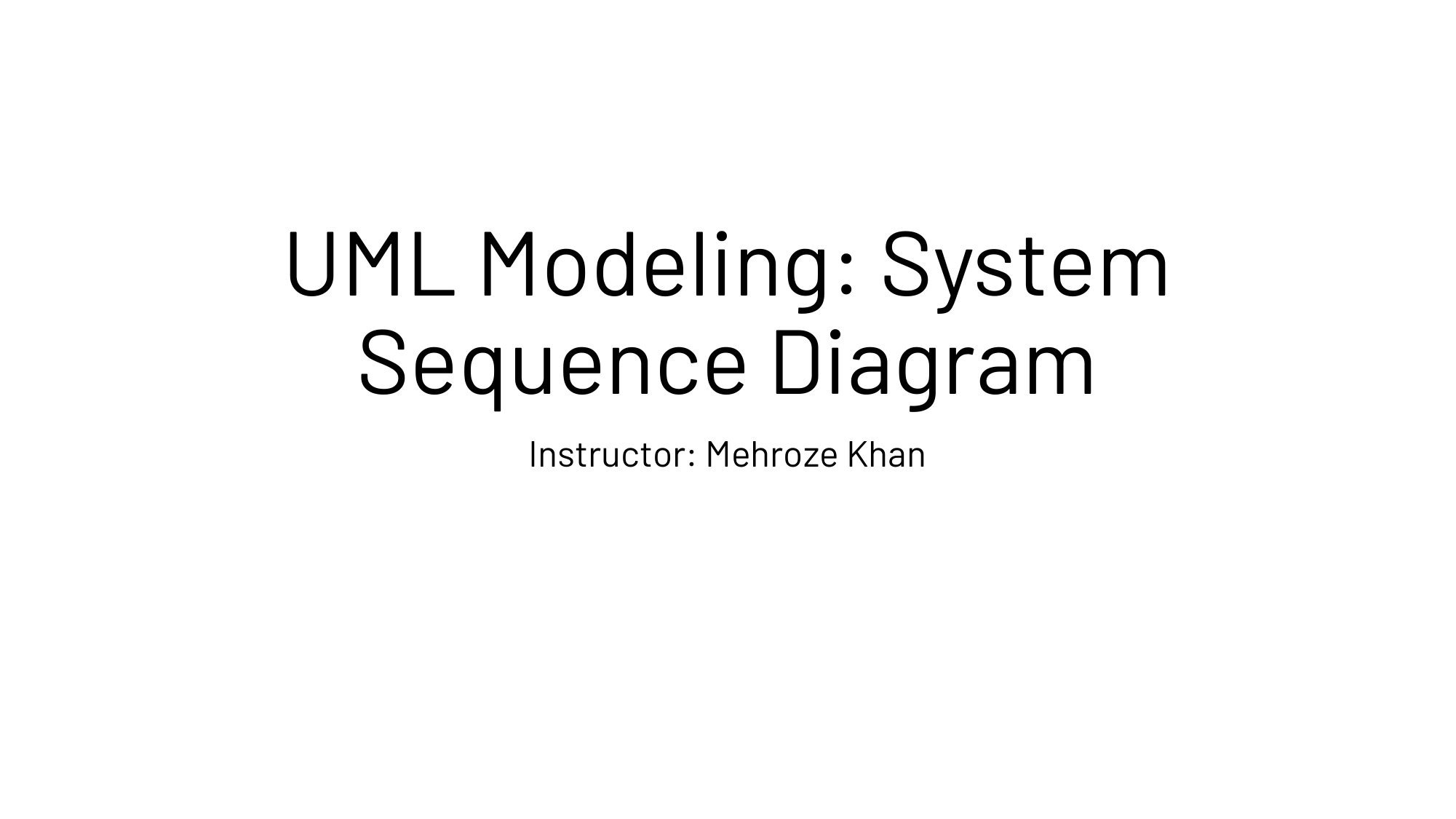

# UML Modeling: System Sequence Diagram
Instructor: Mehroze Khan